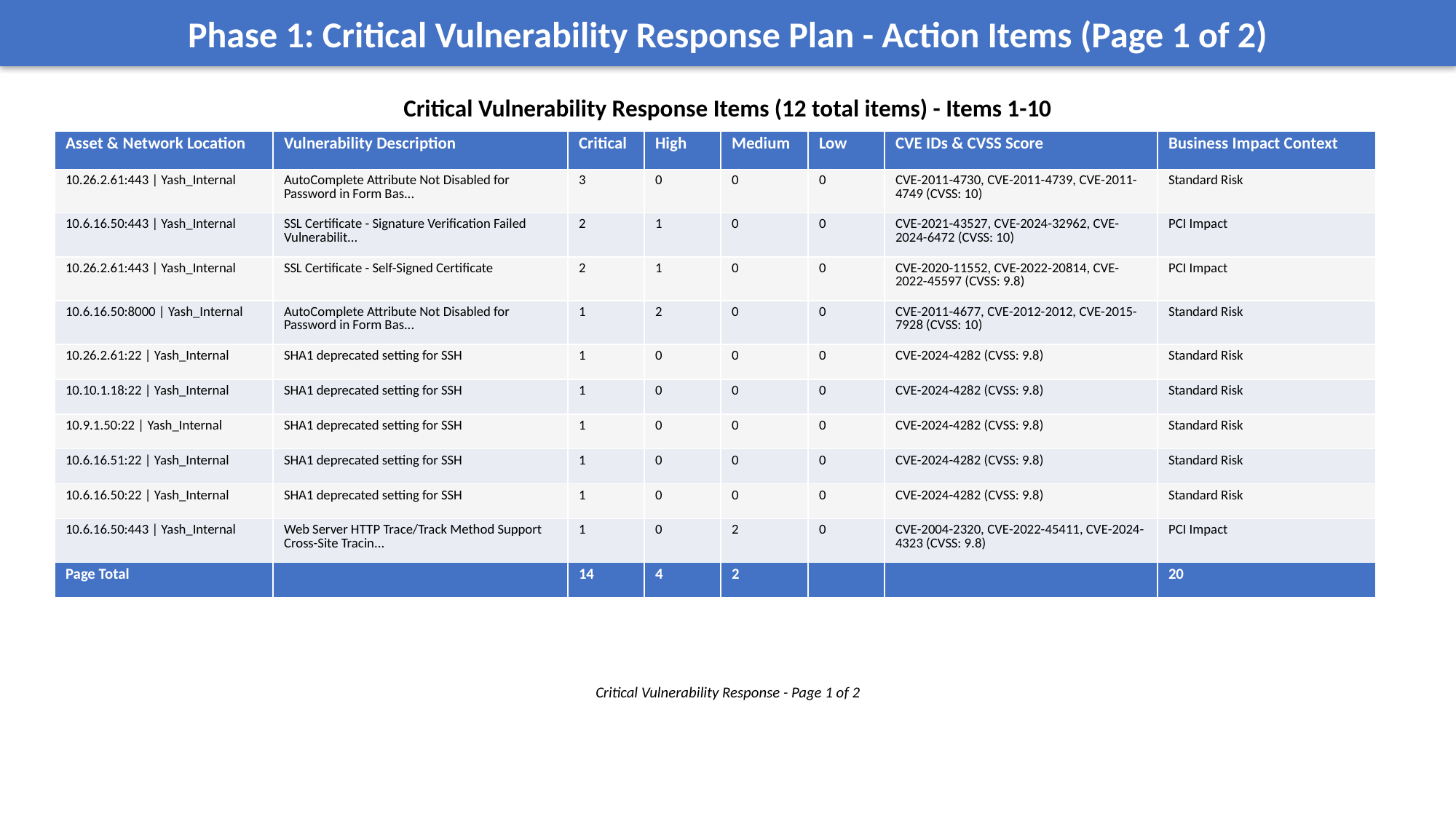

Phase 1: Critical Vulnerability Response Plan - Action Items (Page 1 of 2)
Critical Vulnerability Response Items (12 total items) - Items 1-10
| Asset & Network Location | Vulnerability Description | Critical | High | Medium | Low | CVE IDs & CVSS Score | Business Impact Context |
| --- | --- | --- | --- | --- | --- | --- | --- |
| 10.26.2.61:443 | Yash\_Internal | AutoComplete Attribute Not Disabled for Password in Form Bas... | 3 | 0 | 0 | 0 | CVE-2011-4730, CVE-2011-4739, CVE-2011-4749 (CVSS: 10) | Standard Risk |
| 10.6.16.50:443 | Yash\_Internal | SSL Certificate - Signature Verification Failed Vulnerabilit... | 2 | 1 | 0 | 0 | CVE-2021-43527, CVE-2024-32962, CVE-2024-6472 (CVSS: 10) | PCI Impact |
| 10.26.2.61:443 | Yash\_Internal | SSL Certificate - Self-Signed Certificate | 2 | 1 | 0 | 0 | CVE-2020-11552, CVE-2022-20814, CVE-2022-45597 (CVSS: 9.8) | PCI Impact |
| 10.6.16.50:8000 | Yash\_Internal | AutoComplete Attribute Not Disabled for Password in Form Bas... | 1 | 2 | 0 | 0 | CVE-2011-4677, CVE-2012-2012, CVE-2015-7928 (CVSS: 10) | Standard Risk |
| 10.26.2.61:22 | Yash\_Internal | SHA1 deprecated setting for SSH | 1 | 0 | 0 | 0 | CVE-2024-4282 (CVSS: 9.8) | Standard Risk |
| 10.10.1.18:22 | Yash\_Internal | SHA1 deprecated setting for SSH | 1 | 0 | 0 | 0 | CVE-2024-4282 (CVSS: 9.8) | Standard Risk |
| 10.9.1.50:22 | Yash\_Internal | SHA1 deprecated setting for SSH | 1 | 0 | 0 | 0 | CVE-2024-4282 (CVSS: 9.8) | Standard Risk |
| 10.6.16.51:22 | Yash\_Internal | SHA1 deprecated setting for SSH | 1 | 0 | 0 | 0 | CVE-2024-4282 (CVSS: 9.8) | Standard Risk |
| 10.6.16.50:22 | Yash\_Internal | SHA1 deprecated setting for SSH | 1 | 0 | 0 | 0 | CVE-2024-4282 (CVSS: 9.8) | Standard Risk |
| 10.6.16.50:443 | Yash\_Internal | Web Server HTTP Trace/Track Method Support Cross-Site Tracin... | 1 | 0 | 2 | 0 | CVE-2004-2320, CVE-2022-45411, CVE-2024-4323 (CVSS: 9.8) | PCI Impact |
| Page Total |  | 14 | 4 | 2 |  |  | 20 |
Critical Vulnerability Response - Page 1 of 2